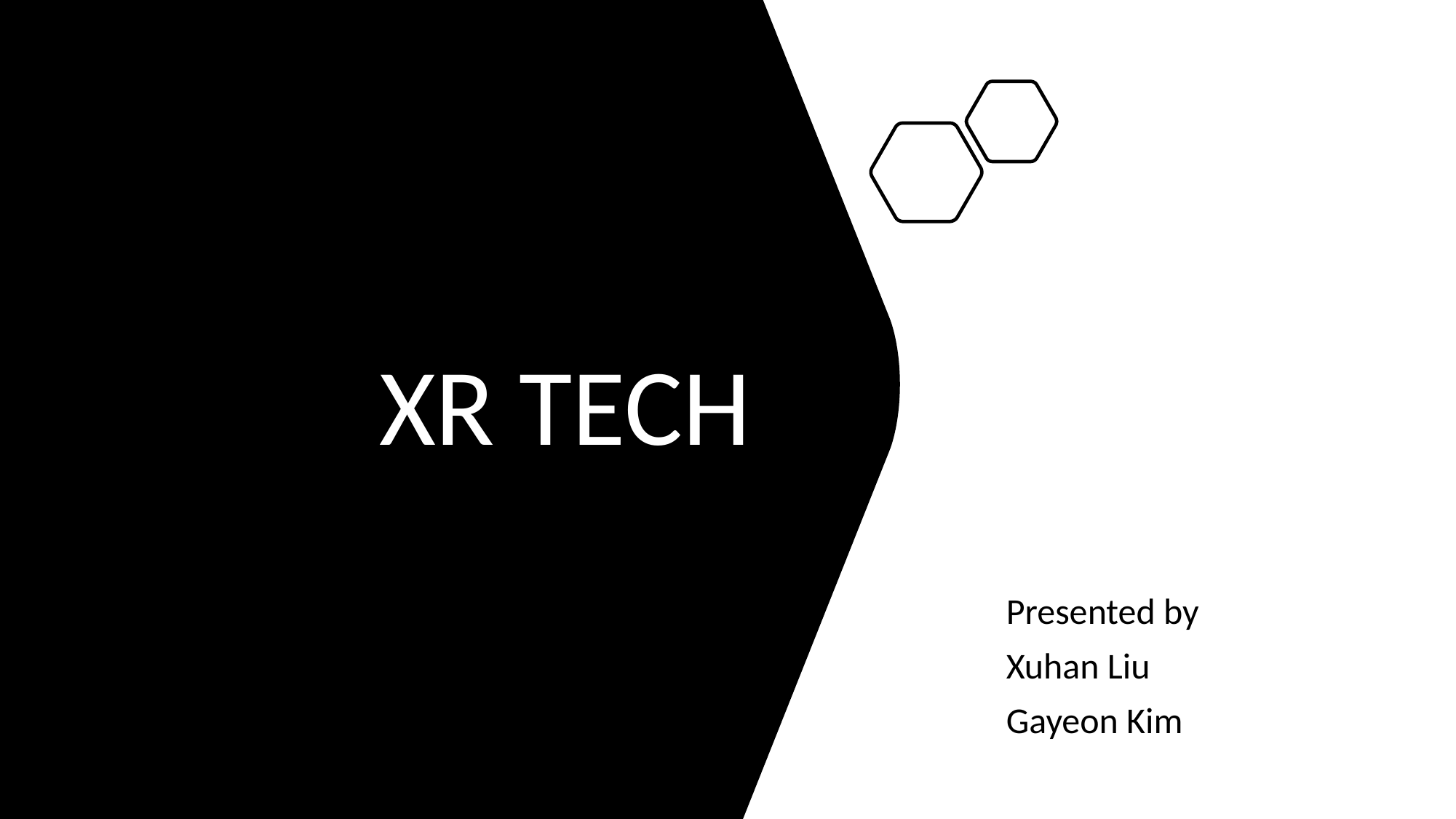

# XR TECH
Presented by
Xuhan Liu
Gayeon Kim